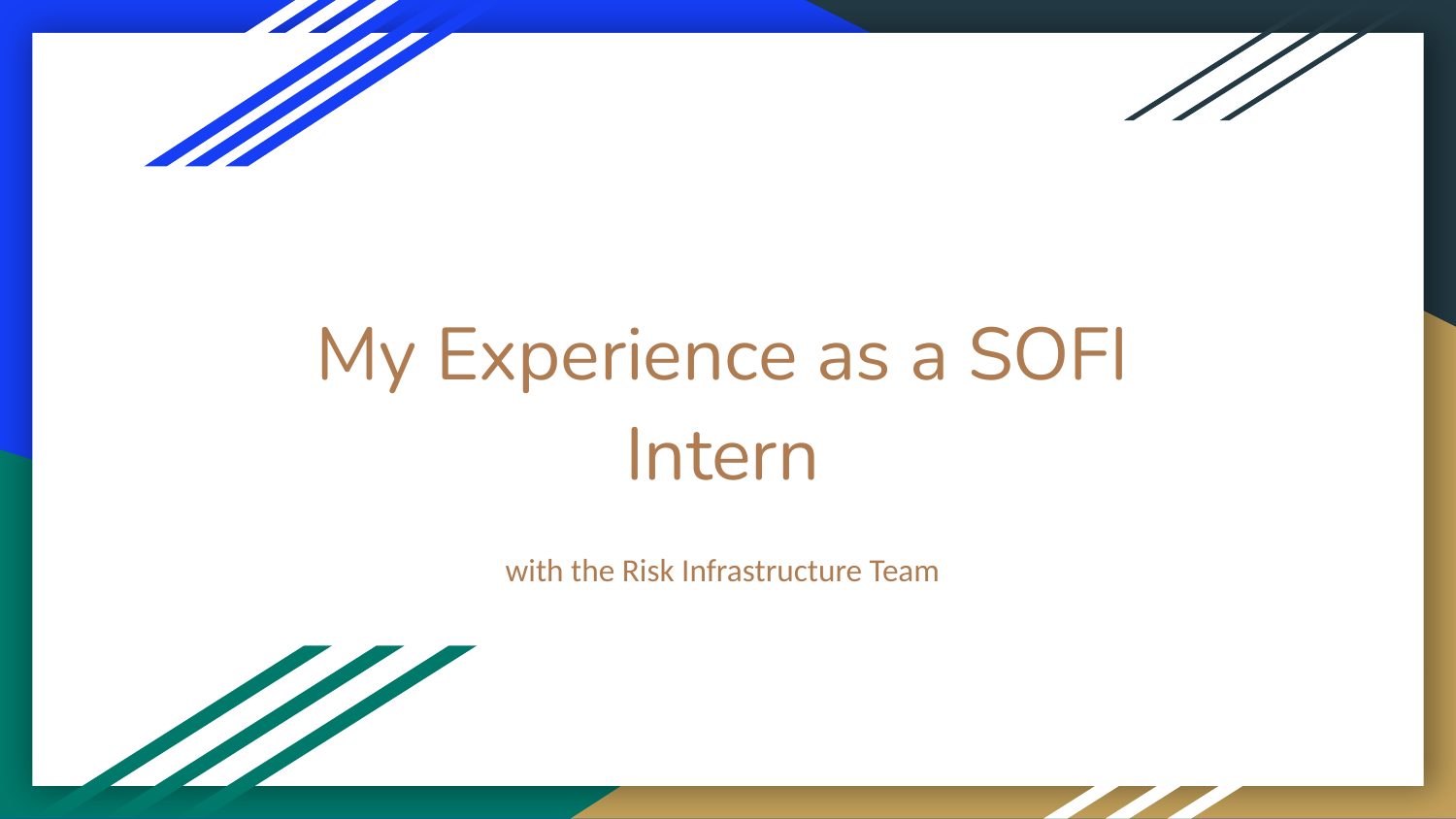

# My Experience as a SOFI Intern
with the Risk Infrastructure Team